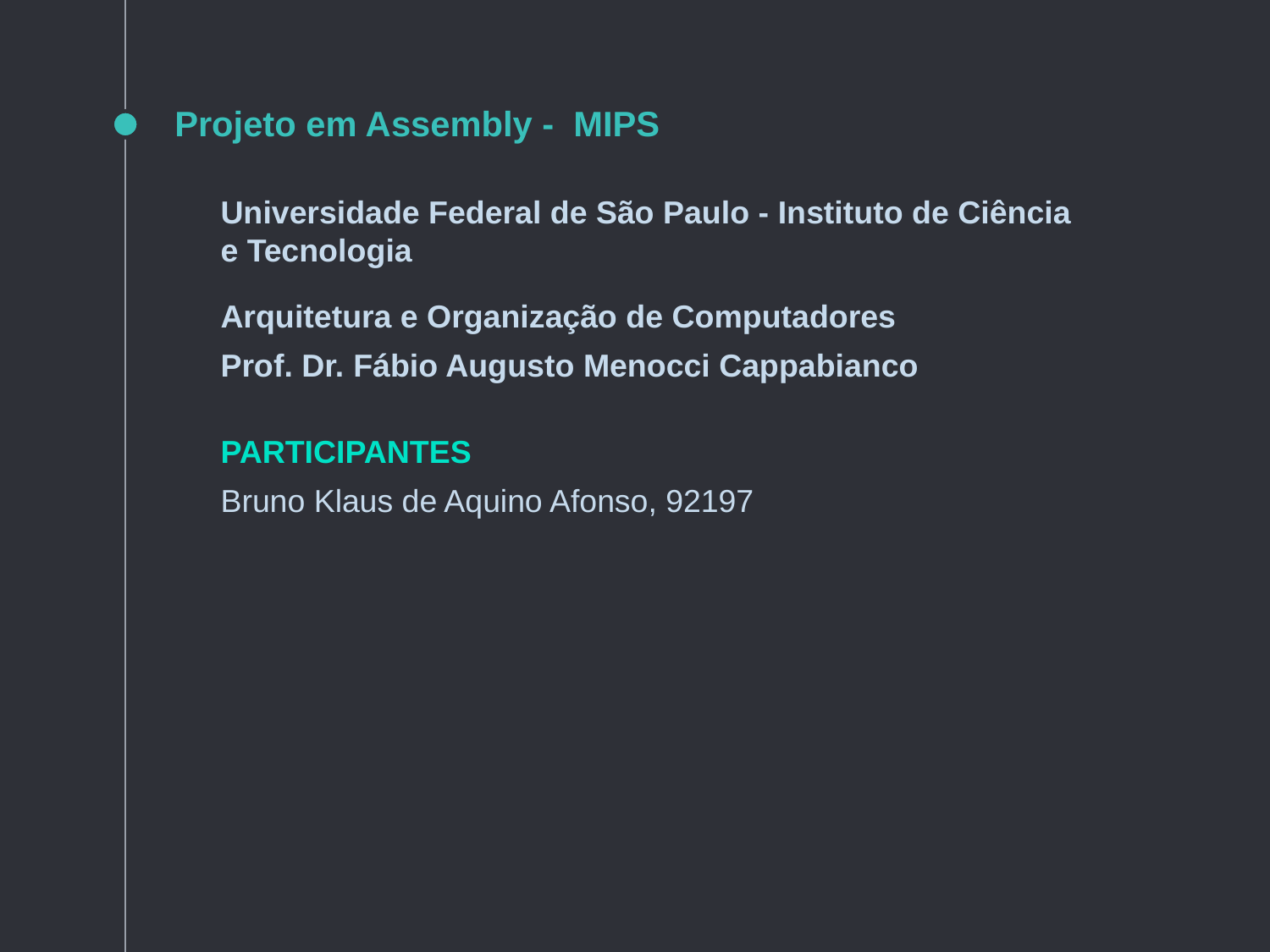

# Projeto em Assembly -  MIPS
Universidade Federal de São Paulo - Instituto de Ciência e Tecnologia
Arquitetura e Organização de Computadores
Prof. Dr. Fábio Augusto Menocci Cappabianco
PARTICIPANTES
Bruno Klaus de Aquino Afonso, 92197